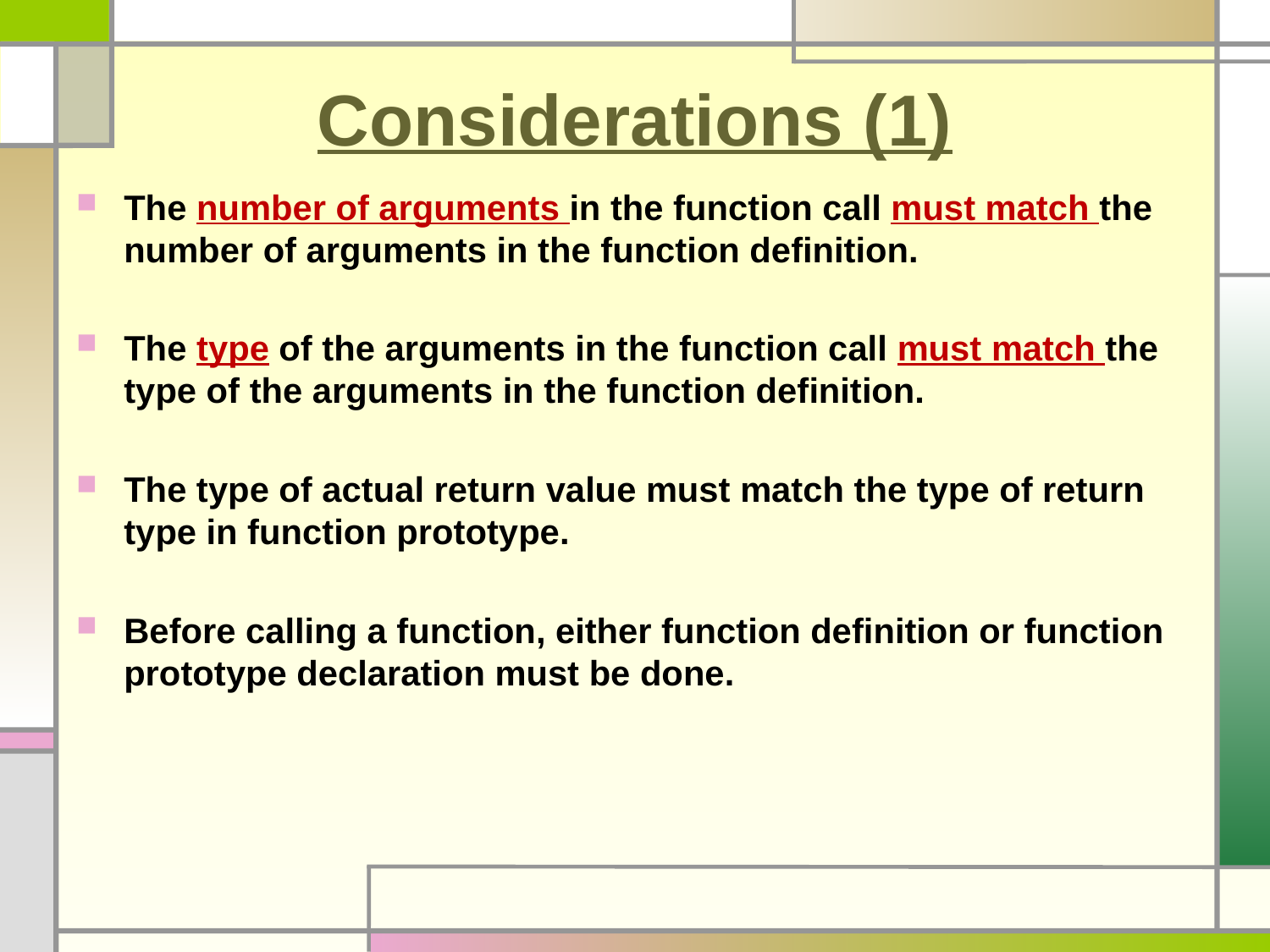

# Considerations (1)
The number of arguments in the function call must match the number of arguments in the function definition.

The type of the arguments in the function call must match the type of the arguments in the function definition.

The type of actual return value must match the type of return type in function prototype.

Before calling a function, either function definition or function prototype declaration must be done.